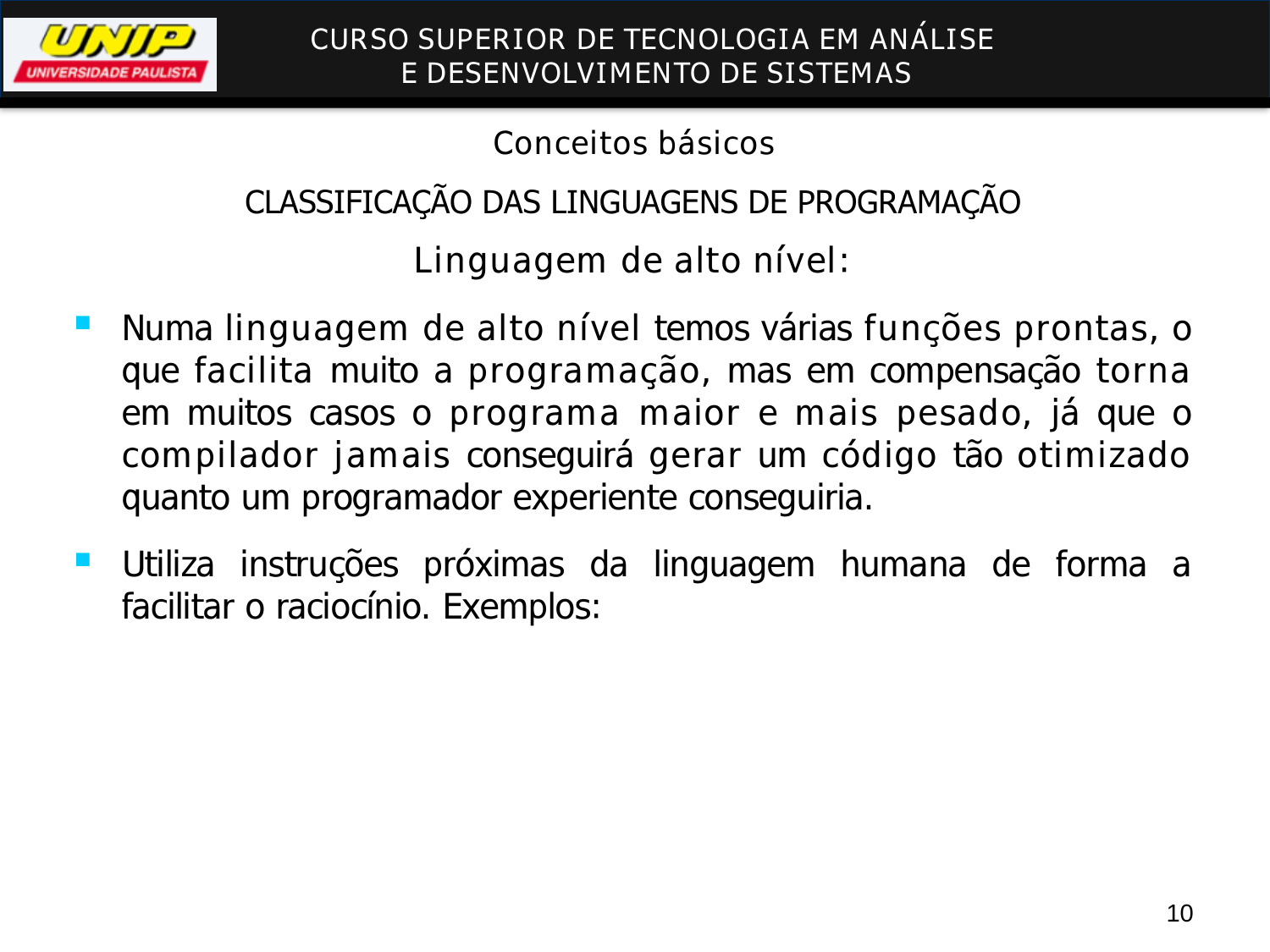

Conceitos básicos
CLASSIFICAÇÃO DAS LINGUAGENS DE PROGRAMAÇÃO
Linguagem de alto nível:
Numa linguagem de alto nível temos várias funções prontas, o que facilita muito a programação, mas em compensação torna em muitos casos o programa maior e mais pesado, já que o compilador jamais conseguirá gerar um código tão otimizado quanto um programador experiente conseguiria.
Utiliza instruções próximas da linguagem humana de forma a facilitar o raciocínio. Exemplos:

10